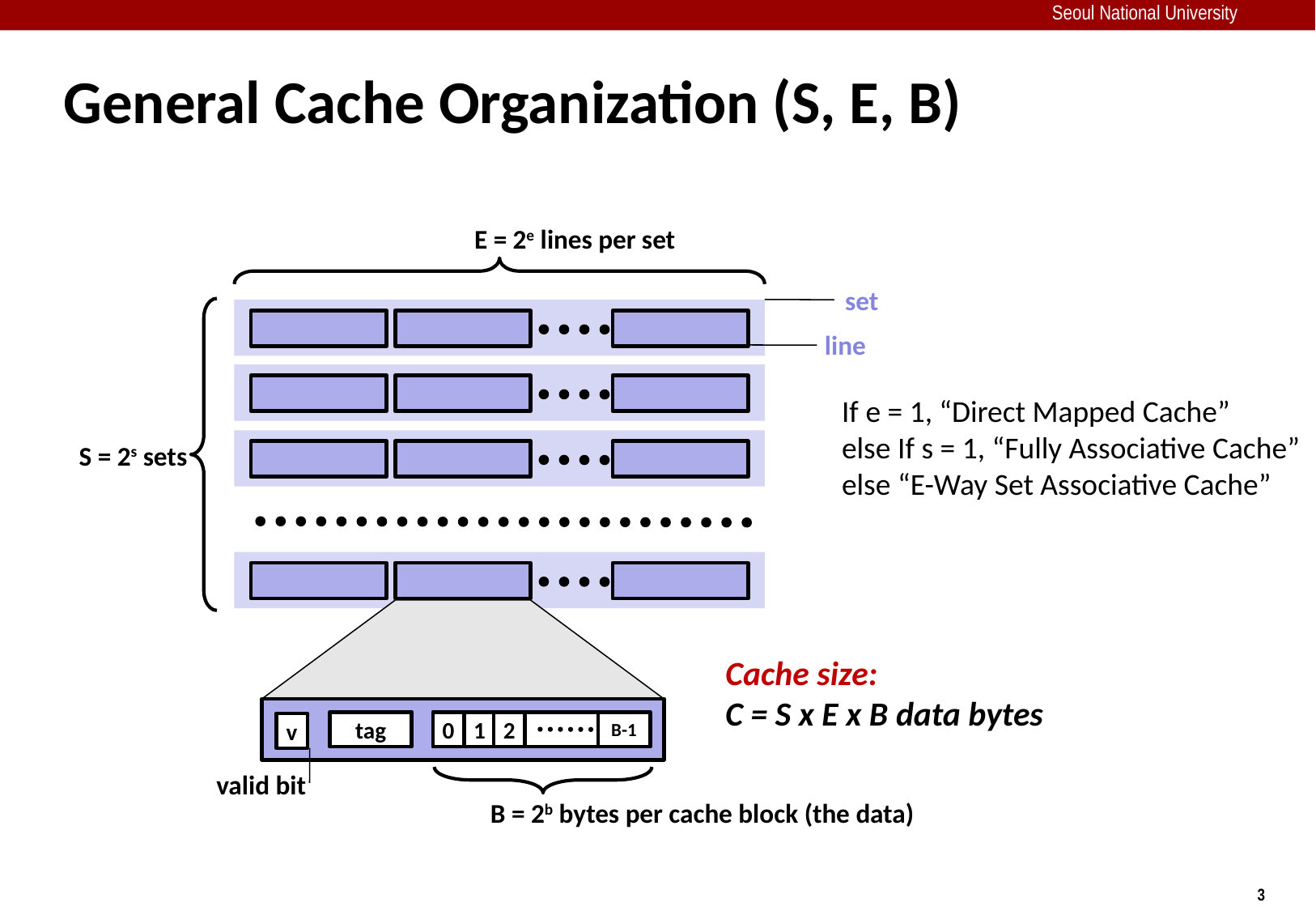

# General Cache Organization (S, E, B)

E = 2e lines per set
set

line

S = 2s sets

Cache size:
C = S x E x B data bytes

tag
0
1
2

B-1
v
valid bit
B = 2b bytes per cache block (the data)
If e = 1, “Direct Mapped Cache”
else If s = 1, “Fully Associative Cache”
else “E-Way Set Associative Cache”